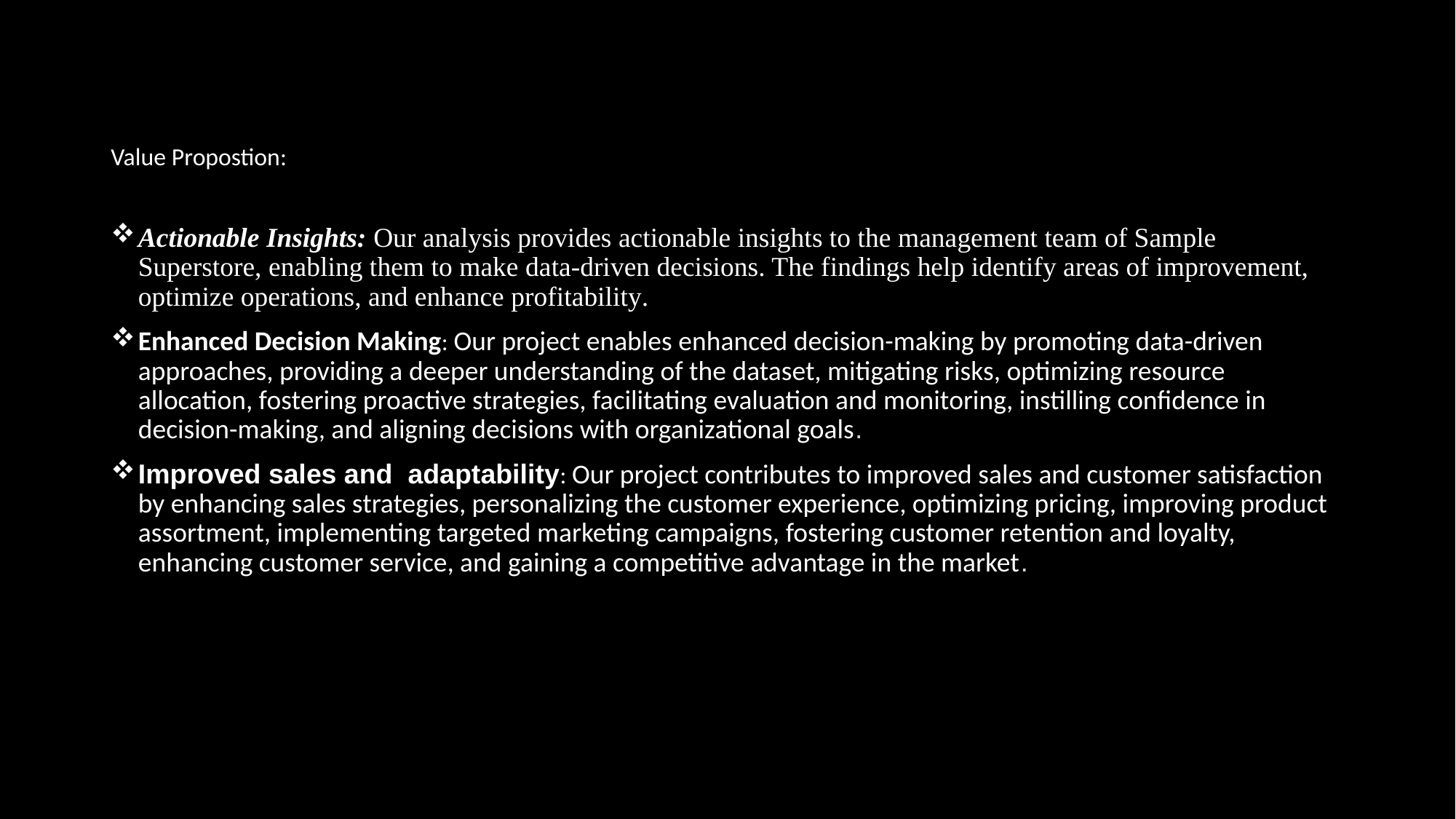

# Value Propostion:
Actionable Insights: Our analysis provides actionable insights to the management team of Sample Superstore, enabling them to make data-driven decisions. The findings help identify areas of improvement, optimize operations, and enhance profitability.
Enhanced Decision Making: Our project enables enhanced decision-making by promoting data-driven approaches, providing a deeper understanding of the dataset, mitigating risks, optimizing resource allocation, fostering proactive strategies, facilitating evaluation and monitoring, instilling confidence in decision-making, and aligning decisions with organizational goals.
Improved sales and  adaptability: Our project contributes to improved sales and customer satisfaction by enhancing sales strategies, personalizing the customer experience, optimizing pricing, improving product assortment, implementing targeted marketing campaigns, fostering customer retention and loyalty, enhancing customer service, and gaining a competitive advantage in the market.